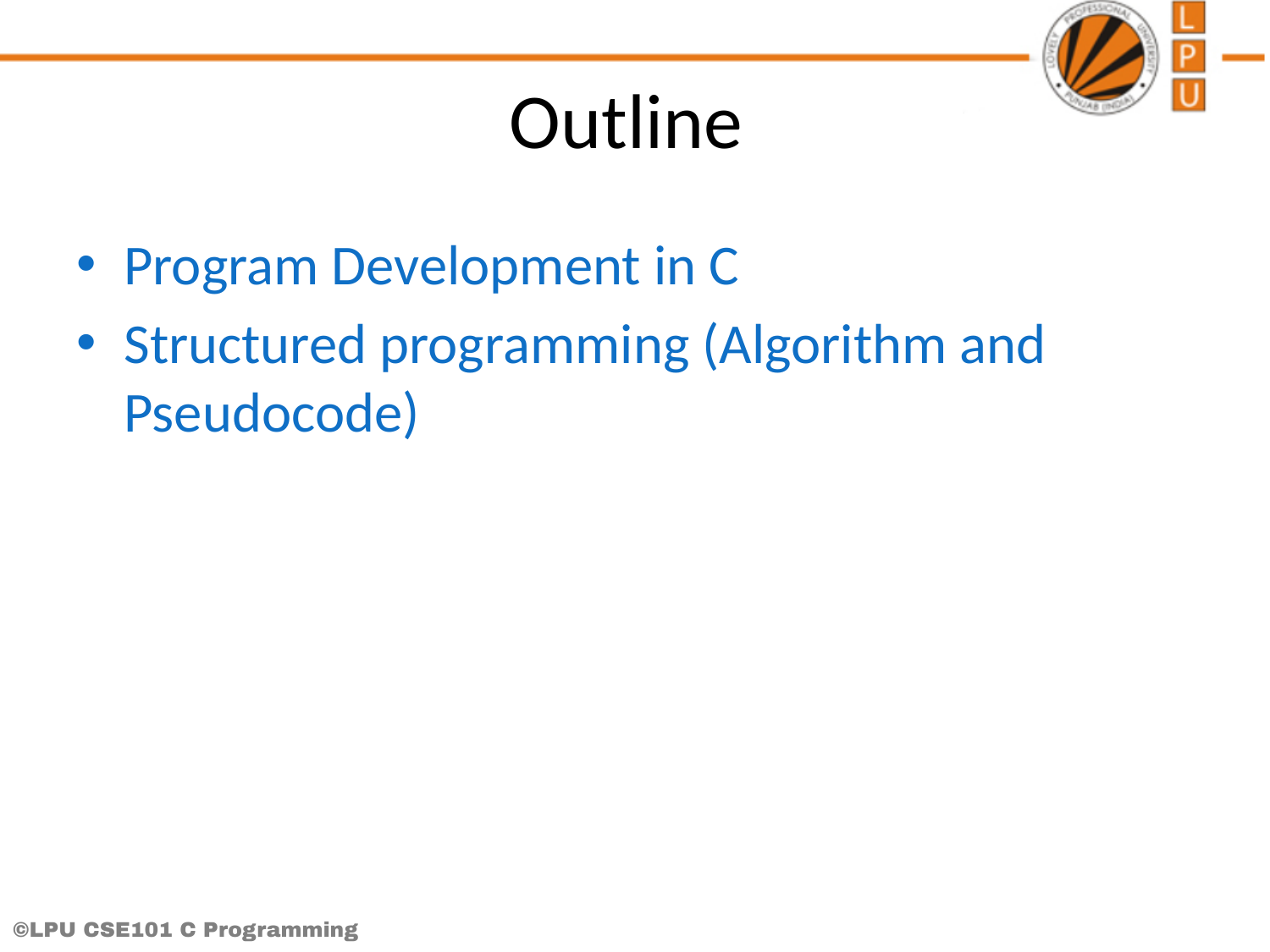

# Outline
Program Development in C
Structured programming (Algorithm and Pseudocode)